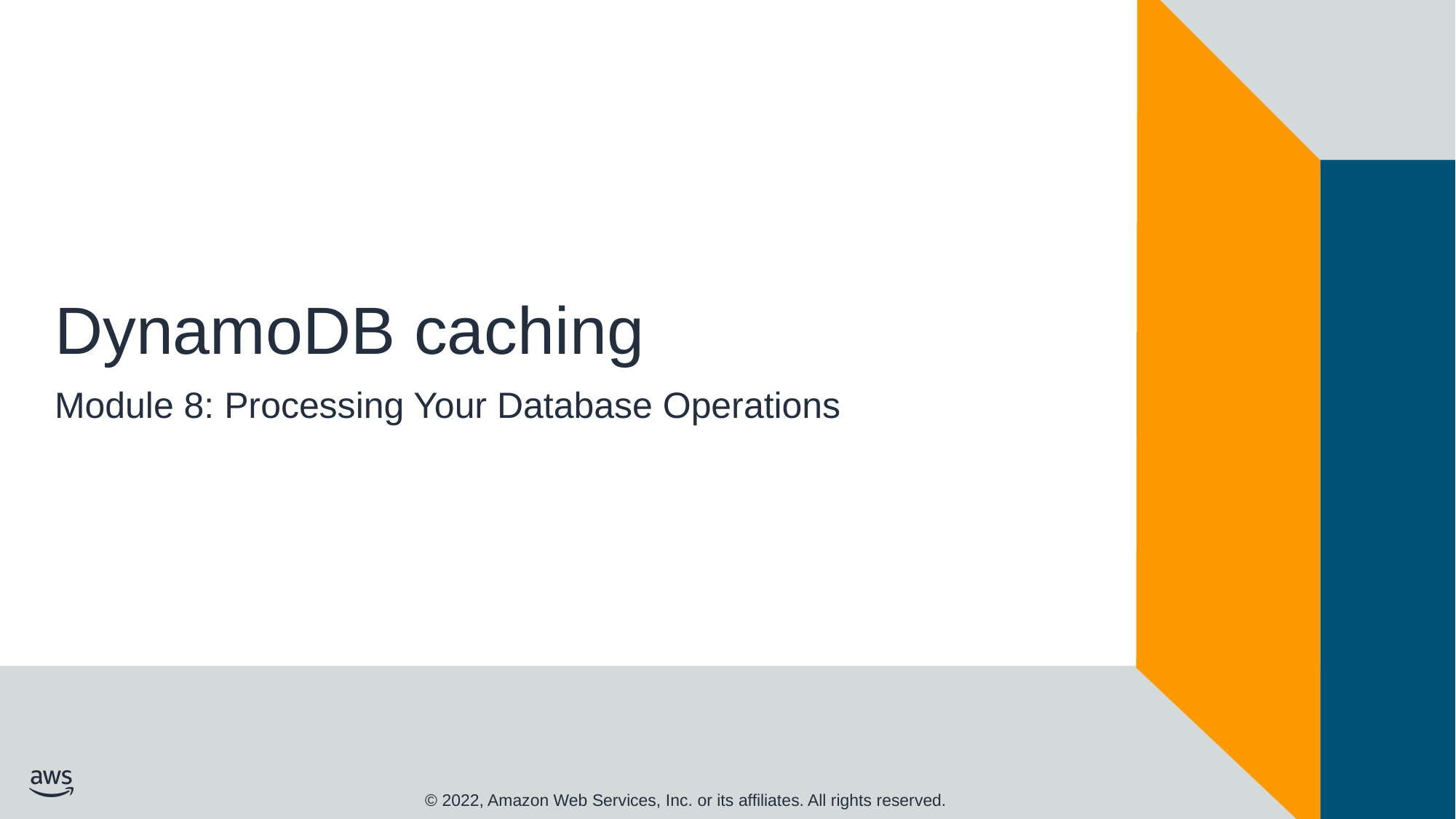

# DynamoDB caching
Module 8: Processing Your Database Operations